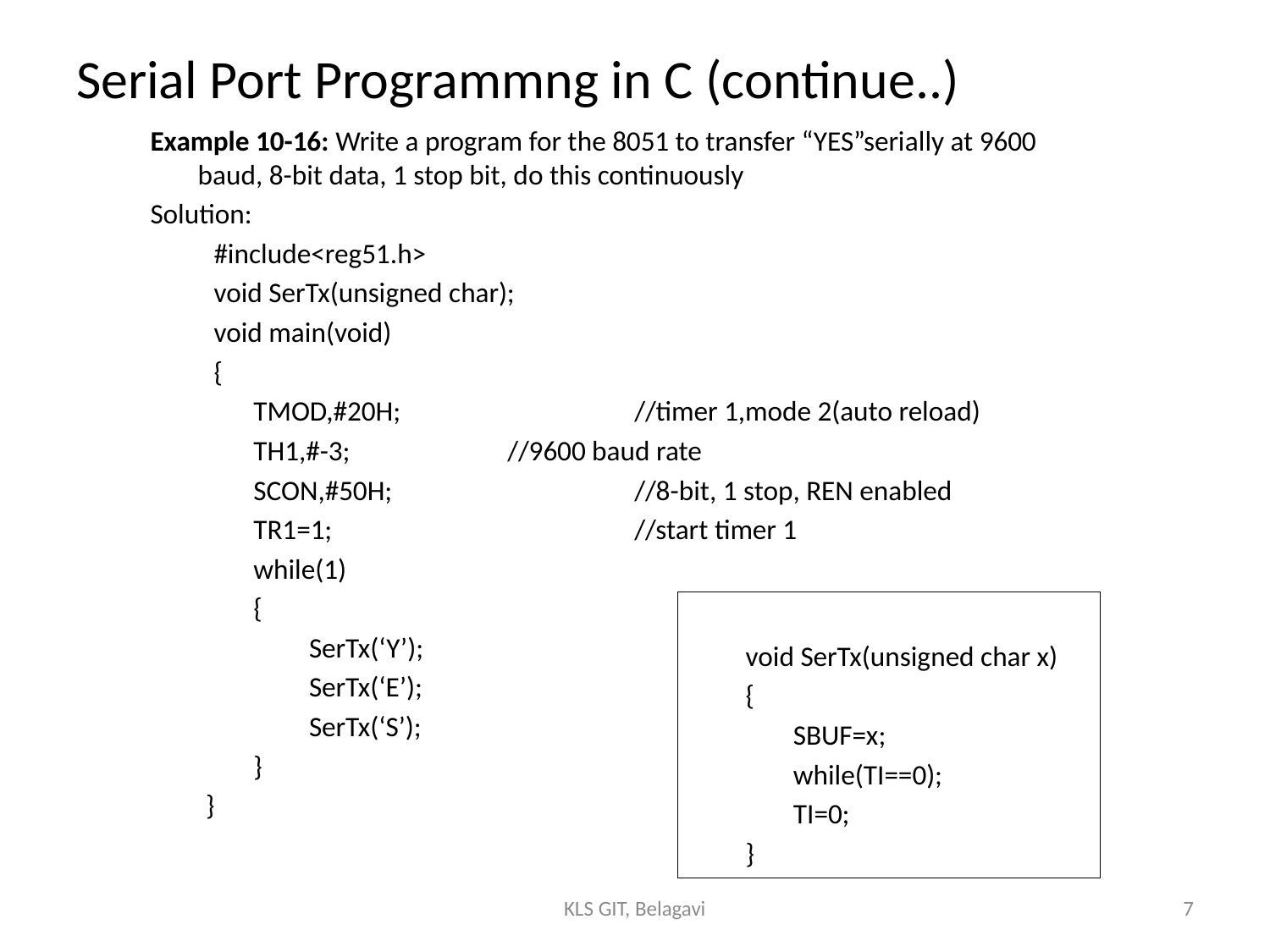

# Serial Port Programmng in C (continue..)
Example 10-16: Write a program for the 8051 to transfer “YES”serially at 9600 baud, 8-bit data, 1 stop bit, do this continuously
Solution:
#include<reg51.h>
void SerTx(unsigned char);
void main(void)
{
	TMOD,#20H;  		//timer 1,mode 2(auto reload)
	TH1,#-3;   		//9600 baud rate
	SCON,#50H; 		//8-bit, 1 stop, REN enabled
	TR1=1;        		//start timer 1
	while(1)
	{
	SerTx(‘Y’);
	SerTx(‘E’);
	SerTx(‘S’);
	}
}

void SerTx(unsigned char x)
{
	SBUF=x;
	while(TI==0);
	TI=0;
}
KLS GIT, Belagavi
7